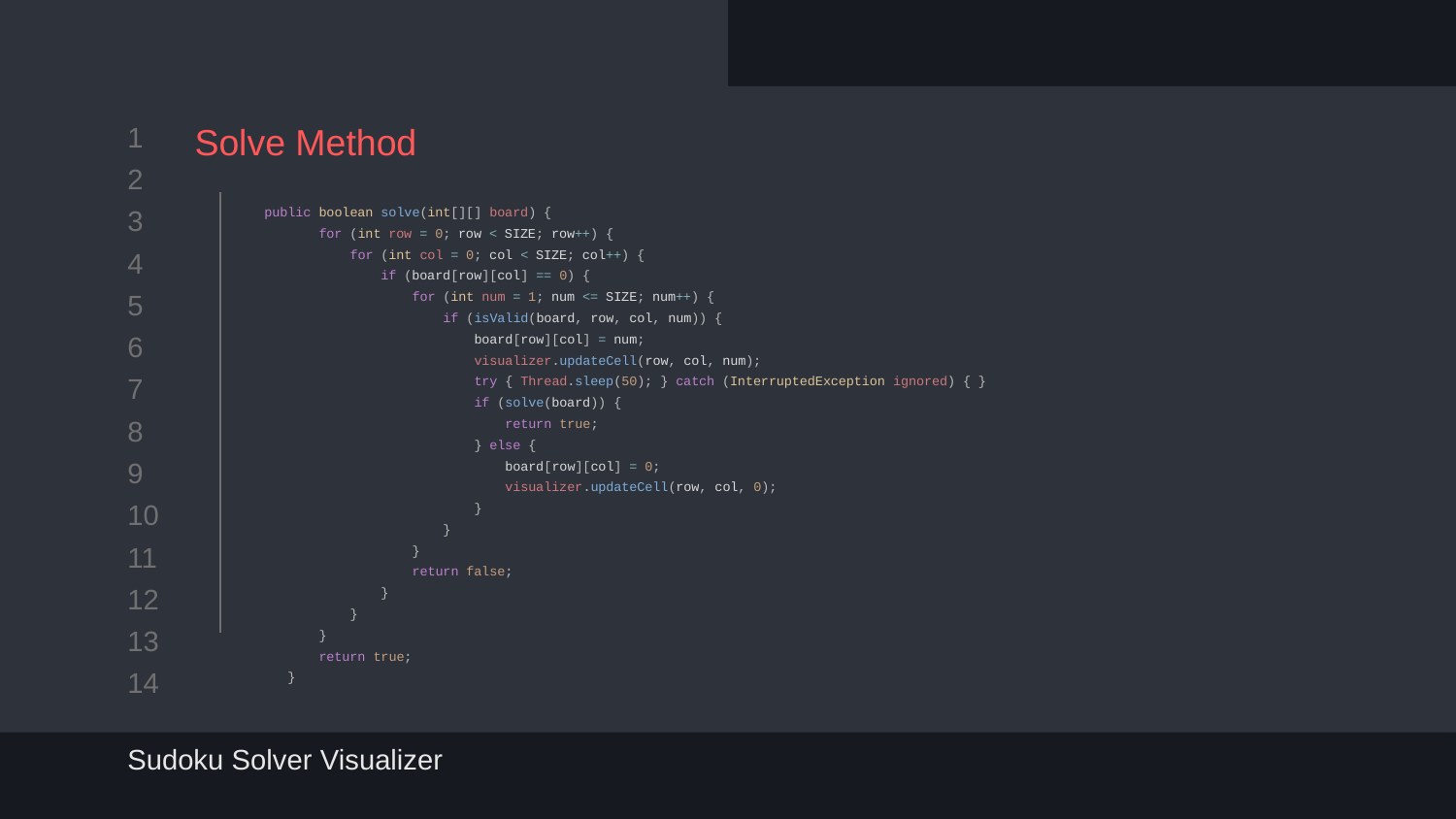

# Solve Method
 public boolean solve(int[][] board) {
        for (int row = 0; row < SIZE; row++) {
            for (int col = 0; col < SIZE; col++) {
                if (board[row][col] == 0) {
                    for (int num = 1; num <= SIZE; num++) {
                        if (isValid(board, row, col, num)) {
                            board[row][col] = num;
                            visualizer.updateCell(row, col, num);
                            try { Thread.sleep(50); } catch (InterruptedException ignored) { }
                            if (solve(board)) {
                                return true;
                            } else {
                                board[row][col] = 0;
                                visualizer.updateCell(row, col, 0);
                            }
                        }
                    }
                    return false;
                }
            }
        }
        return true;
    }

Sudoku Solver Visualizer